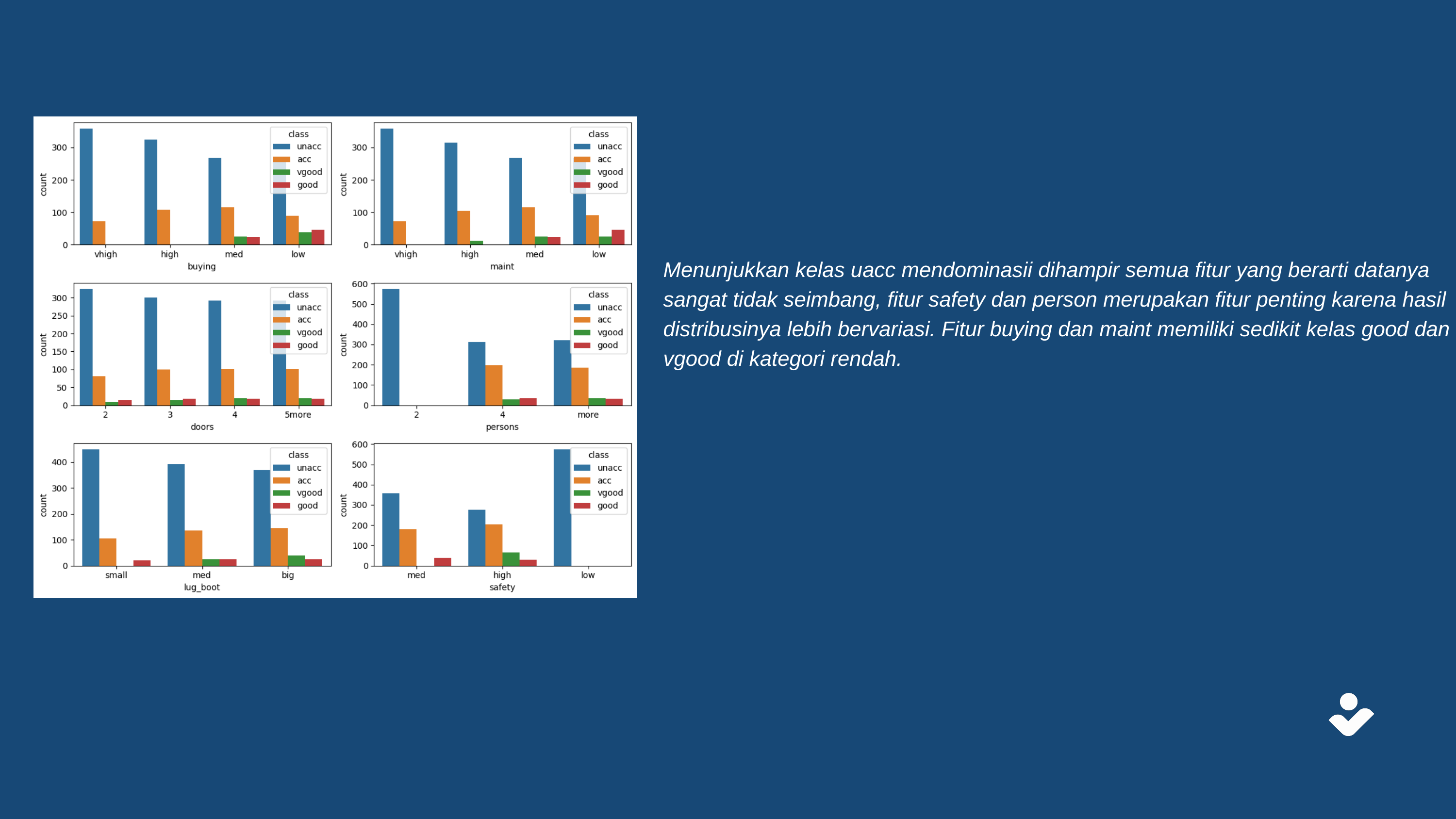

Menunjukkan kelas uacc mendominasii dihampir semua fitur yang berarti datanya sangat tidak seimbang, fitur safety dan person merupakan fitur penting karena hasil distribusinya lebih bervariasi. Fitur buying dan maint memiliki sedikit kelas good dan vgood di kategori rendah.